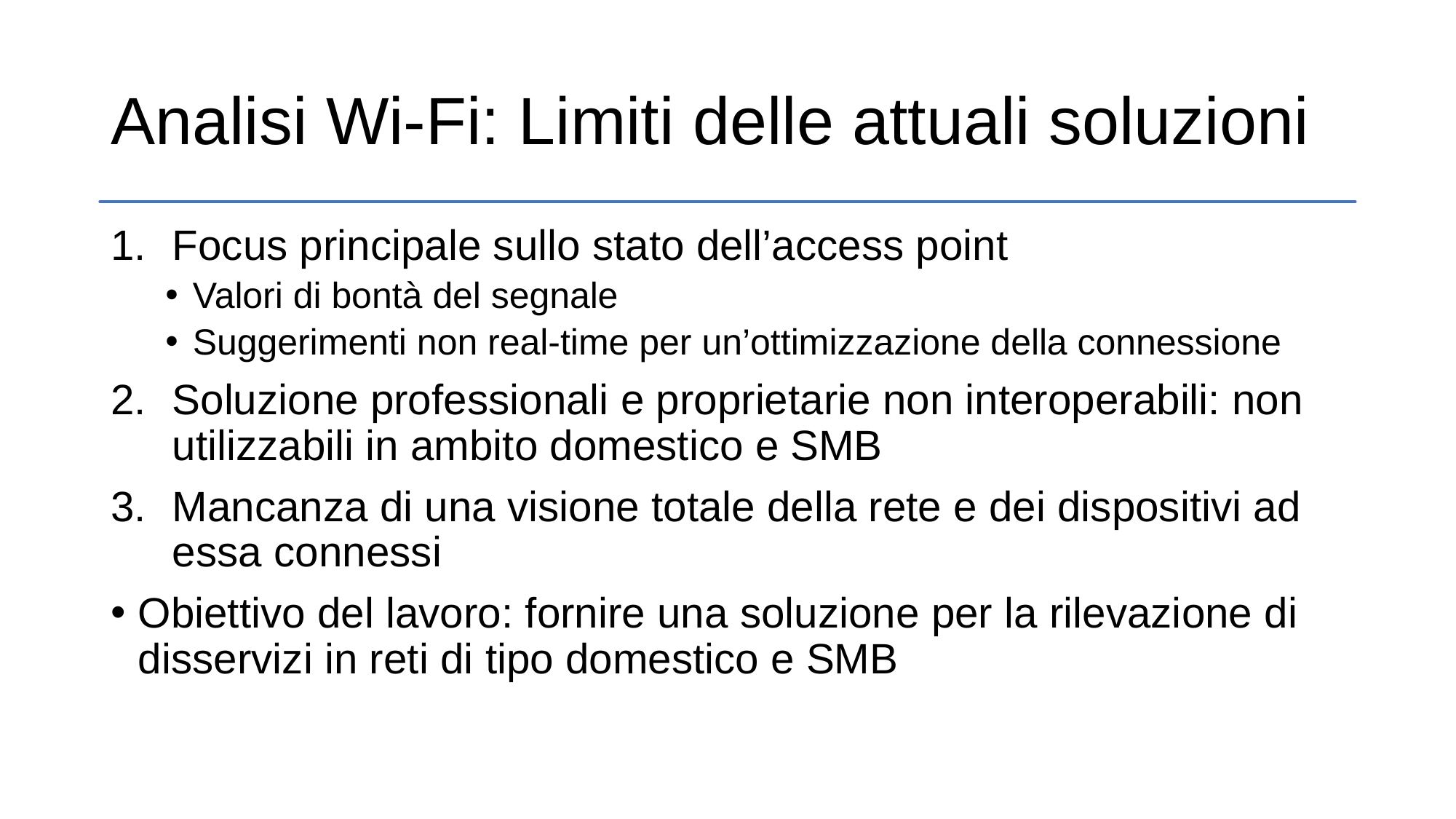

# Analisi Wi-Fi: Limiti delle attuali soluzioni

Focus principale sullo stato dell’access point
Valori di bontà del segnale
Suggerimenti non real-time per un’ottimizzazione della connessione
Soluzione professionali e proprietarie non interoperabili: non utilizzabili in ambito domestico e SMB
Mancanza di una visione totale della rete e dei dispositivi ad essa connessi
Obiettivo del lavoro: fornire una soluzione per la rilevazione di disservizi in reti di tipo domestico e SMB